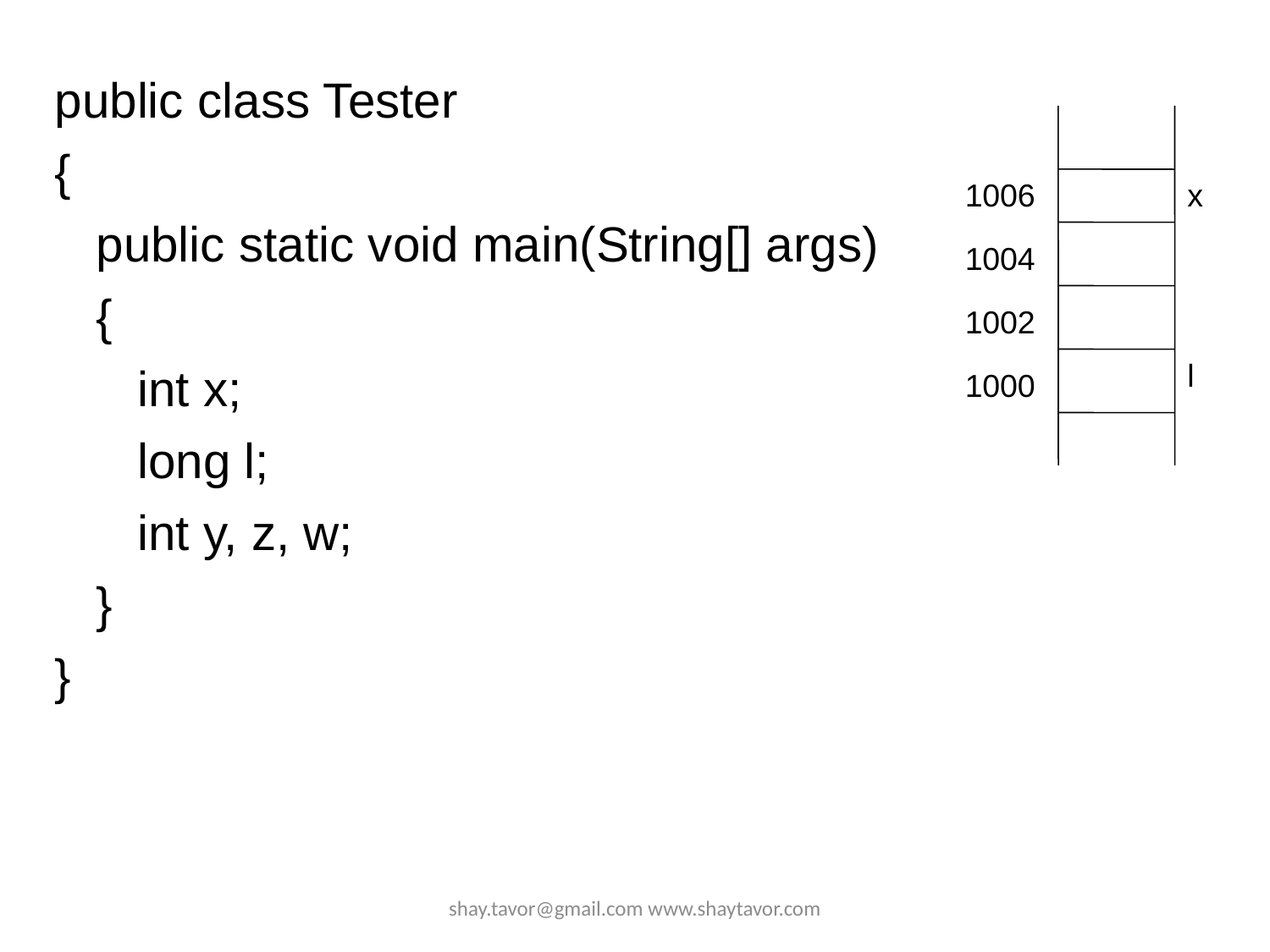

public class Tester
{
   public static void main(String[] args)
   {
      int x;
      long l;
      int y, z, w;
   }
}

1006

x

1004

1002

l
1000

shay.tavor@gmail.com www.shaytavor.com